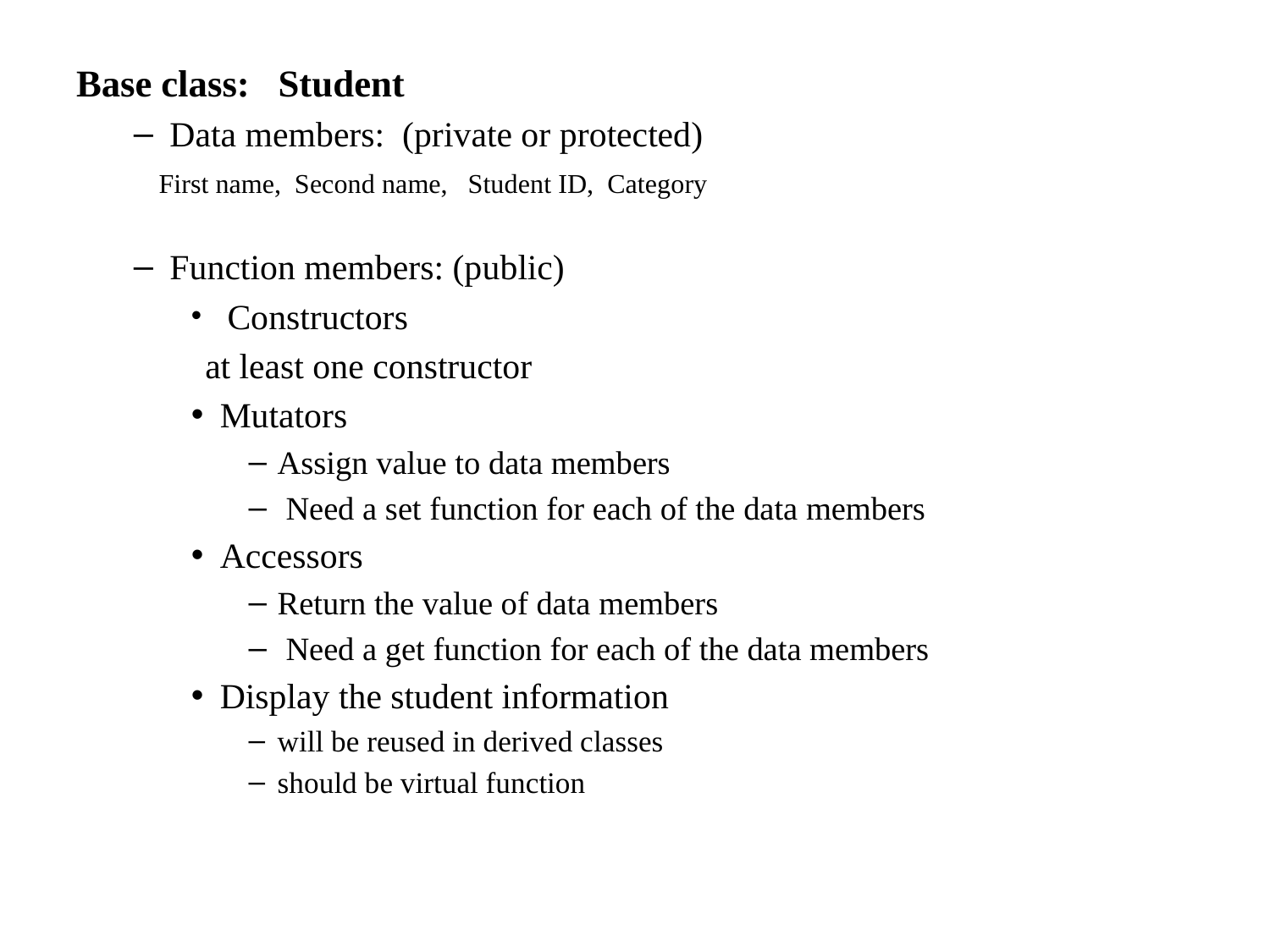

Base class:   Student
Data members:  (private or protected)
          First name,  Second name,   Student ID,  Category

Function members: (public)
 Constructors
		    at least one constructor
Mutators
Assign value to data members
 Need a set function for each of the data members
Accessors
Return the value of data members
 Need a get function for each of the data members
Display the student information
will be reused in derived classes
should be virtual function